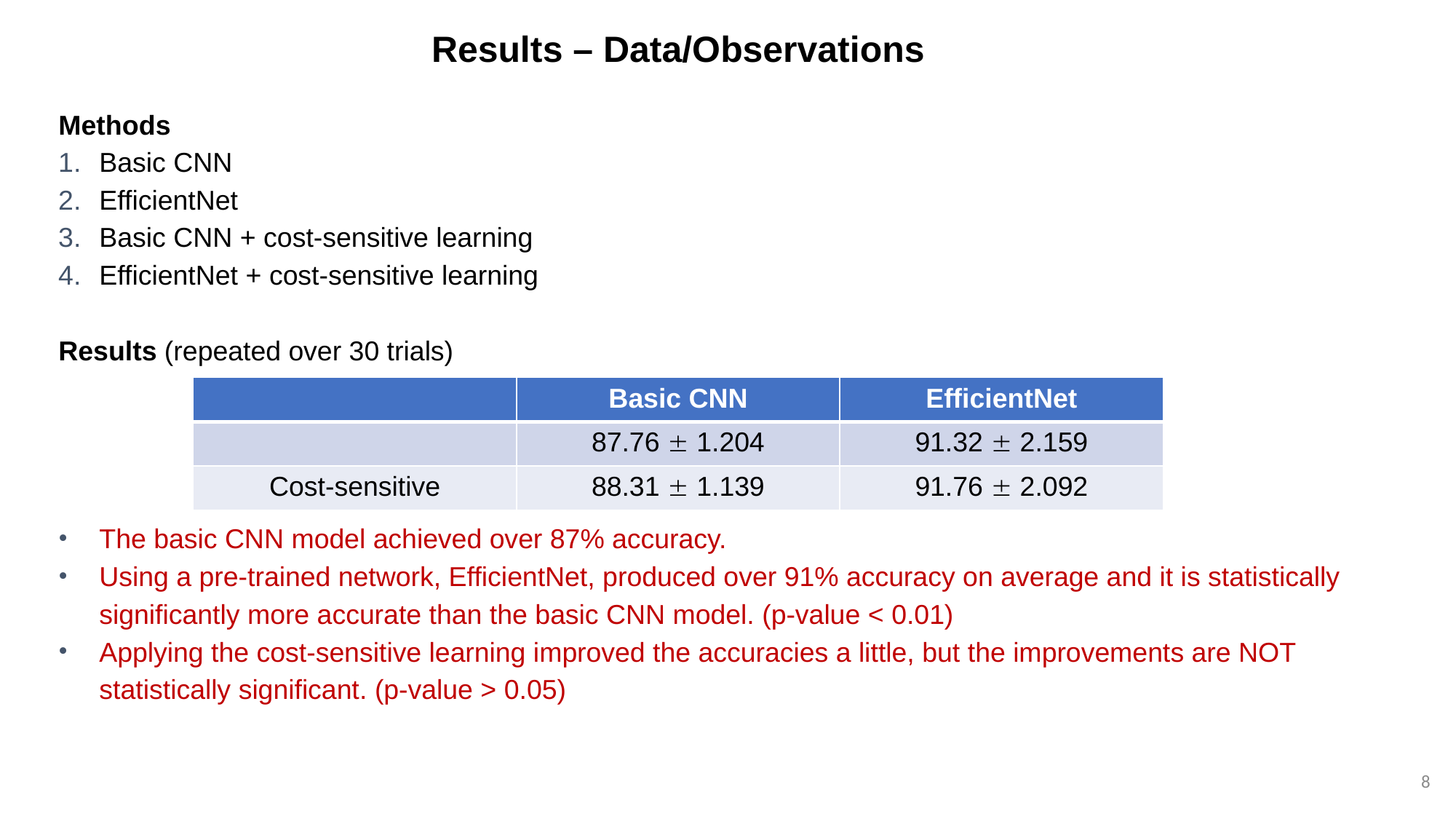

Results – Data/Observations
Methods
Basic CNN
EfficientNet
Basic CNN + cost-sensitive learning
EfficientNet + cost-sensitive learning

Results (repeated over 30 trials)

The basic CNN model achieved over 87% accuracy.
Using a pre-trained network, EfficientNet, produced over 91% accuracy on average and it is statistically significantly more accurate than the basic CNN model. (p-value < 0.01)
Applying the cost-sensitive learning improved the accuracies a little, but the improvements are NOT statistically significant. (p-value > 0.05)
|  | Basic CNN | EfficientNet |
| --- | --- | --- |
|  | 87.76 ± 1.204 | 91.32 ± 2.159 |
| Cost-sensitive | 88.31 ± 1.139 | 91.76 ± 2.092 |
8